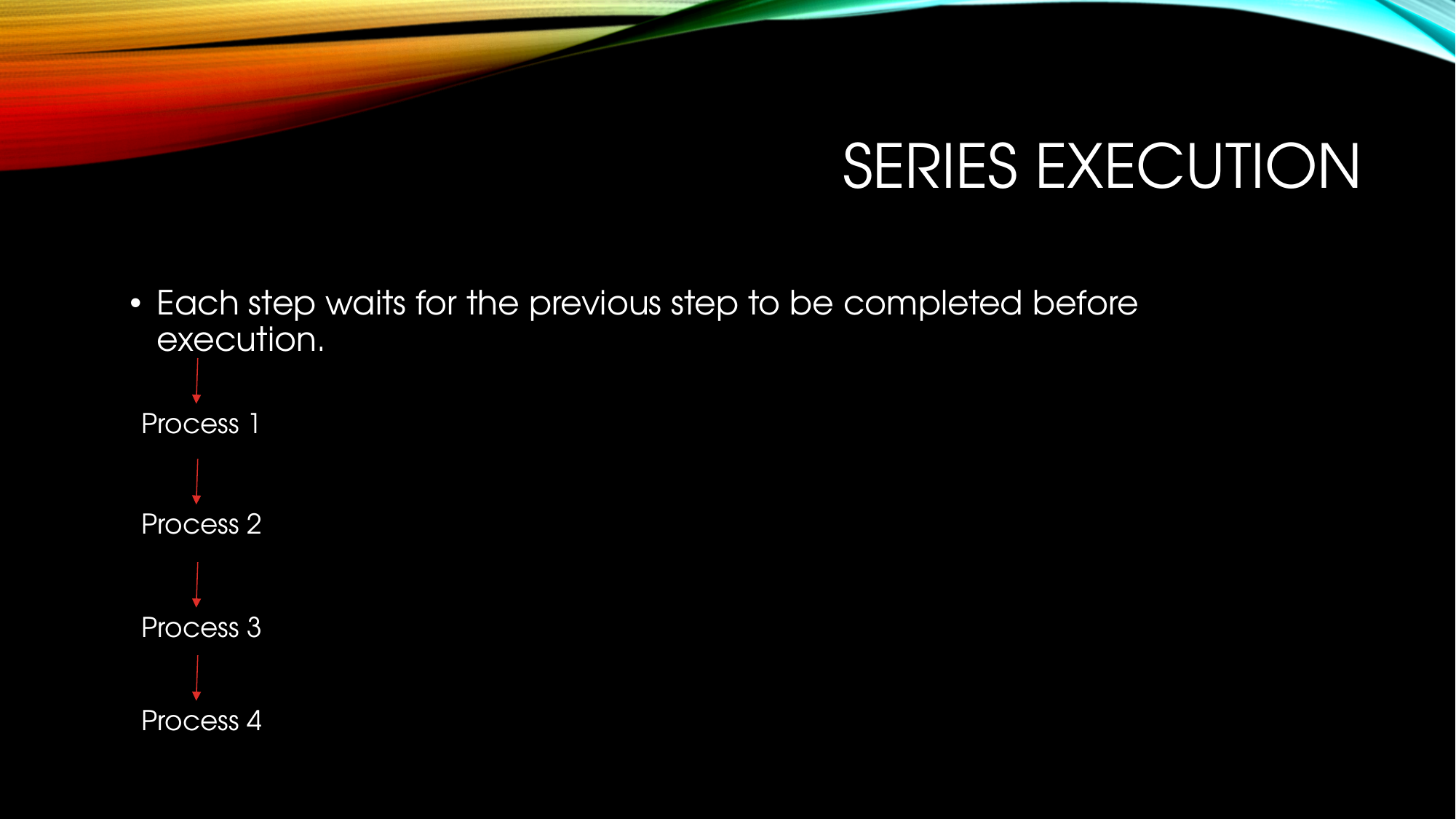

# Series Execution
Each step waits for the previous step to be completed before execution.
Process 1
Process 2
Process 3
Process 4